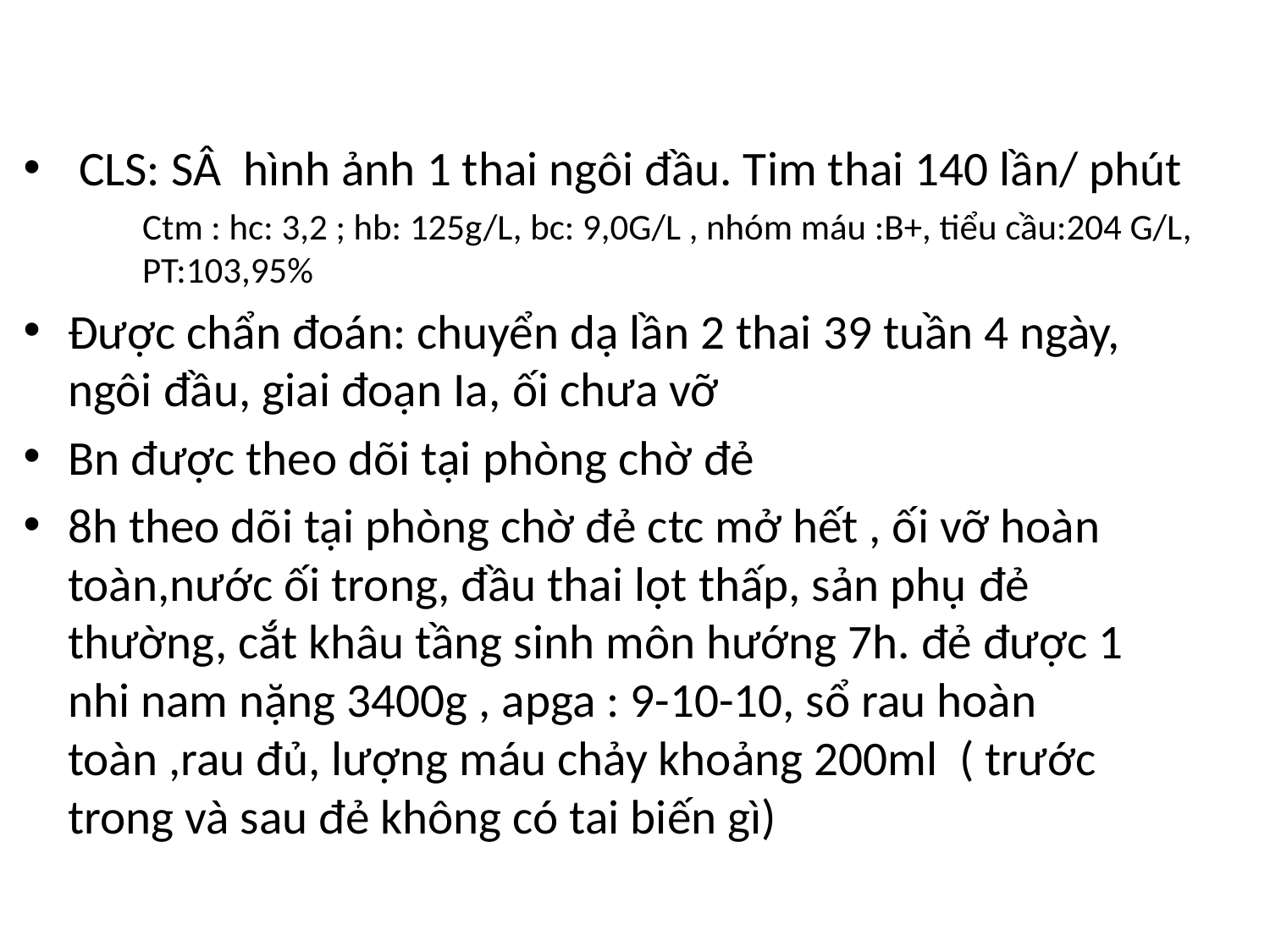

#

 CLS: SÂ  hình ảnh 1 thai ngôi đầu. Tim thai 140 lần/ phút
Ctm : hc: 3,2 ; hb: 125g/L, bc: 9,0G/L , nhóm máu :B+, tiểu cầu:204 G/L, PT:103,95%
Được chẩn đoán: chuyển dạ lần 2 thai 39 tuần 4 ngày, ngôi đầu, giai đoạn Ia, ối chưa vỡ
Bn được theo dõi tại phòng chờ đẻ
8h theo dõi tại phòng chờ đẻ ctc mở hết , ối vỡ hoàn toàn,nước ối trong, đầu thai lọt thấp, sản phụ đẻ thường, cắt khâu tầng sinh môn hướng 7h. đẻ được 1 nhi nam nặng 3400g , apga : 9-10-10, sổ rau hoàn toàn ,rau đủ, lượng máu chảy khoảng 200ml  ( trước trong và sau đẻ không có tai biến gì)